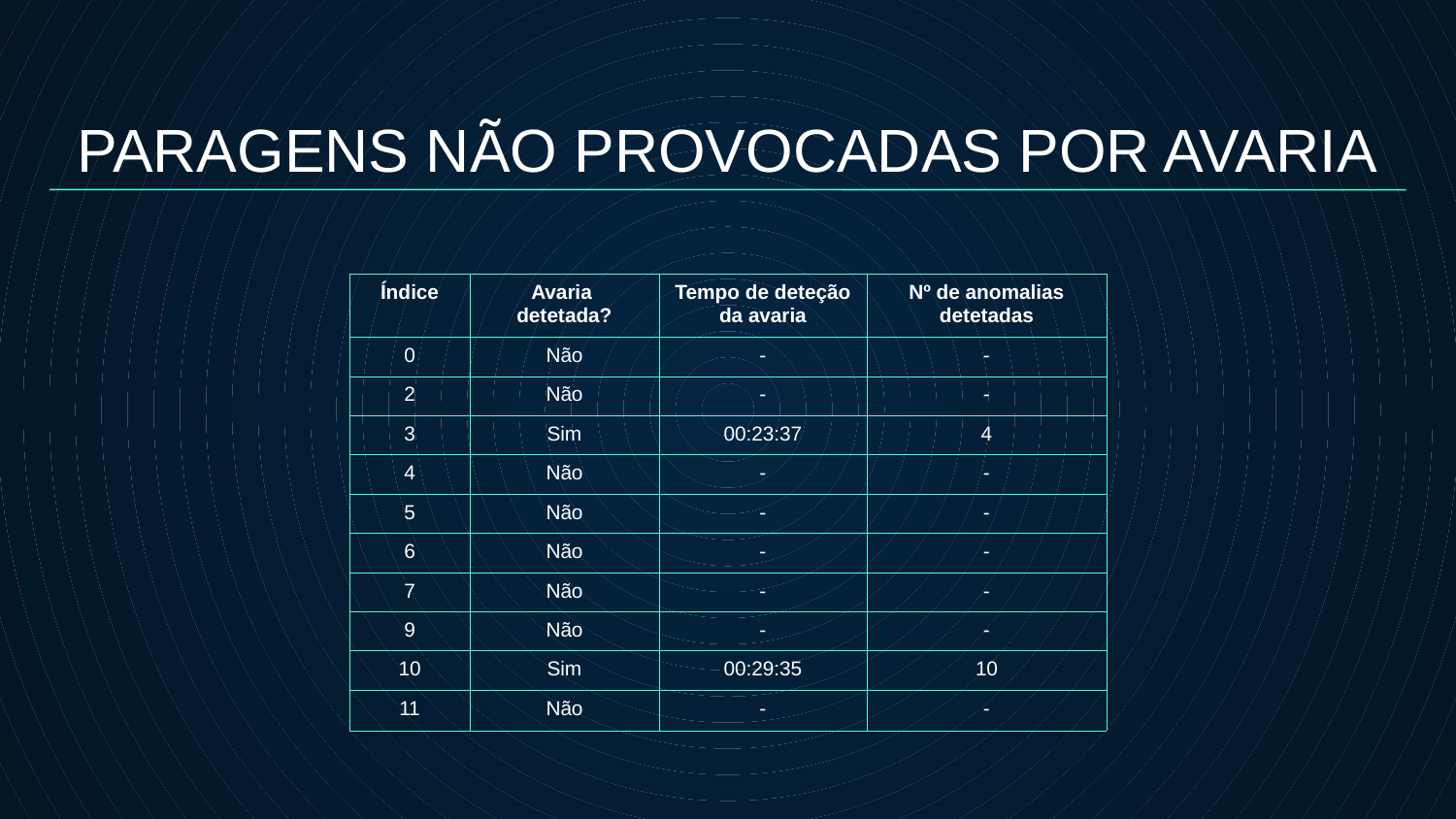

PARAGENS NÃO PROVOCADAS POR AVARIA

| Índice | Avaria detetada? | Tempo de deteção da avaria | Nº de anomalias detetadas |
| --- | --- | --- | --- |
| 0 | Não | - | - |
| 2 | Não | - | - |
| 3 | Sim | 00:23:37 | 4 |
| 4 | Não | - | - |
| 5 | Não | - | - |
| 6 | Não | - | - |
| 7 | Não | - | - |
| 9 | Não | - | - |
| 10 | Sim | 00:29:35 | 10 |
| 11 | Não | - | - |